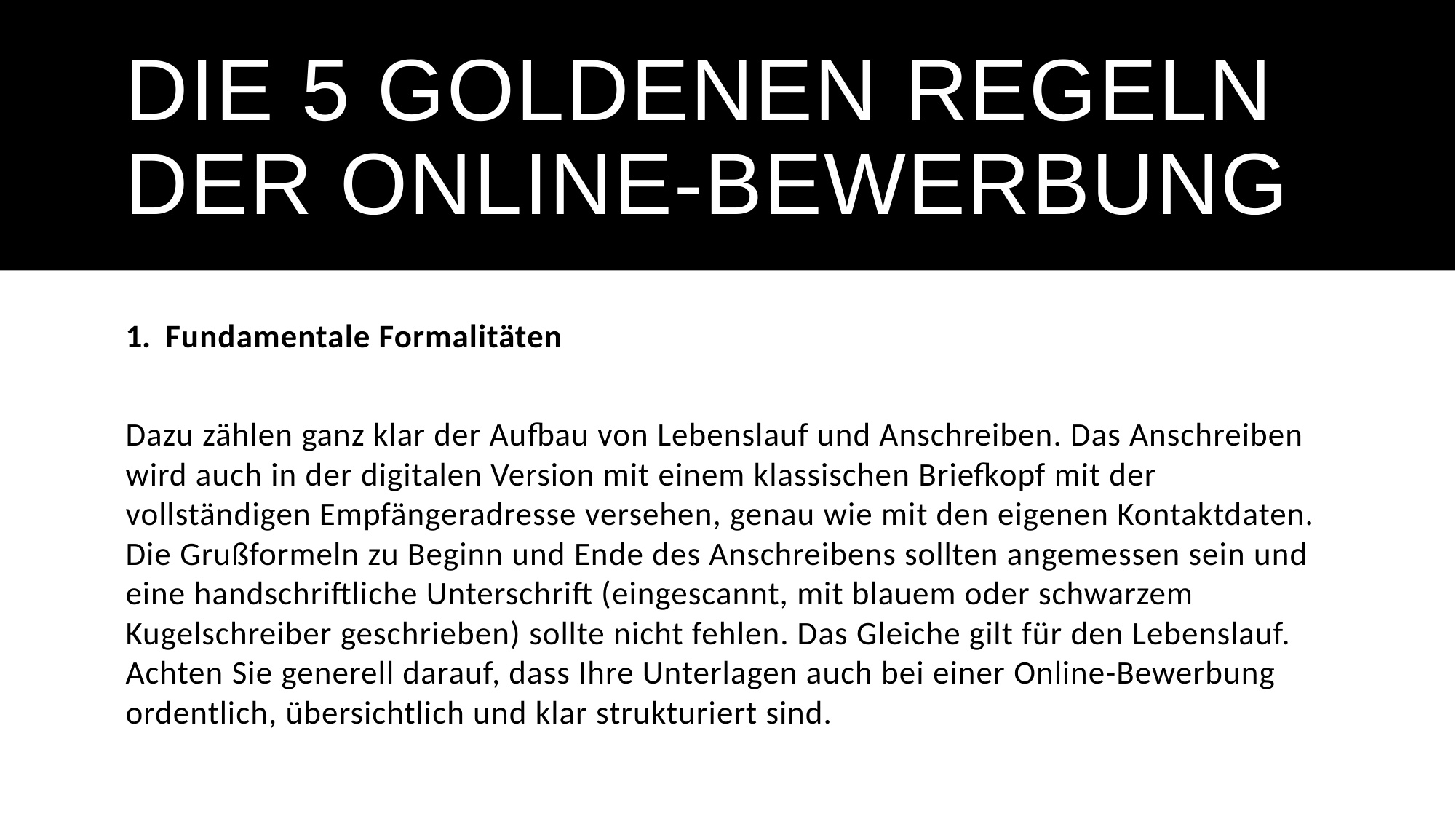

# Die 5 goldenen Regeln der Online-Bewerbung
Fundamentale Formalitäten
Dazu zählen ganz klar der Aufbau von Lebenslauf und Anschreiben. Das Anschreiben wird auch in der digitalen Version mit einem klassischen Briefkopf mit der vollständigen Empfängeradresse versehen, genau wie mit den eigenen Kontaktdaten. Die Grußformeln zu Beginn und Ende des Anschreibens sollten angemessen sein und eine handschriftliche Unterschrift (eingescannt, mit blauem oder schwarzem Kugelschreiber geschrieben) sollte nicht fehlen. Das Gleiche gilt für den Lebenslauf. Achten Sie generell darauf, dass Ihre Unterlagen auch bei einer Online-Bewerbung ordentlich, übersichtlich und klar strukturiert sind.